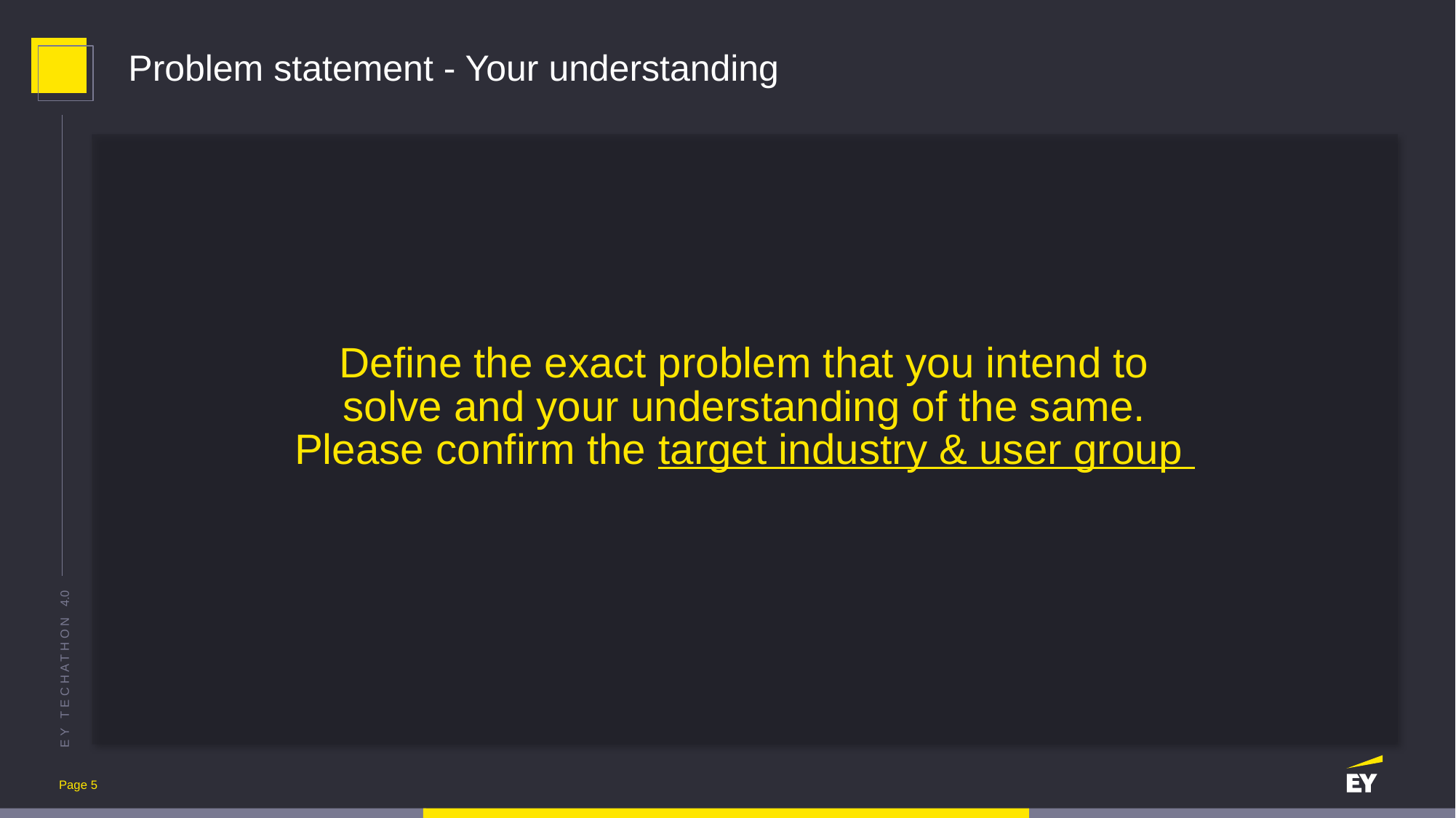

# Problem statement - Your understanding

Define the exact problem that you intend to solve and your understanding of the same. Please confirm the target industry & user group